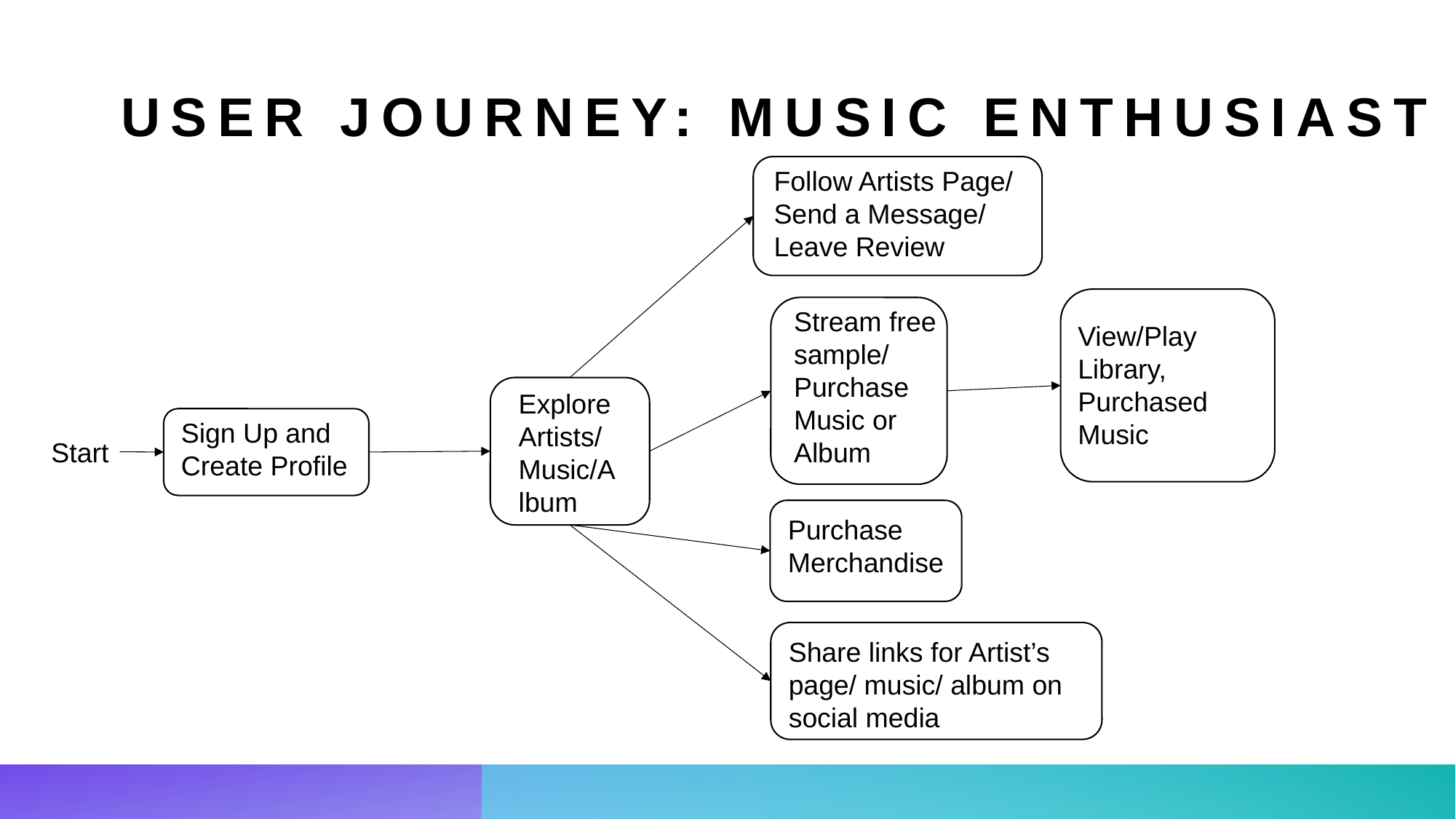

# USER journey: music ENTHUSIAST

Follow Artists Page/ Send a Message/ Leave Review

Stream free sample/ Purchase Music or Album
View/Play Library, Purchased Music

Explore Artists/Music/Album

Sign Up and Create Profile
Start

Purchase  Merchandise

Share links for Artist’s page/ music/ album on social media